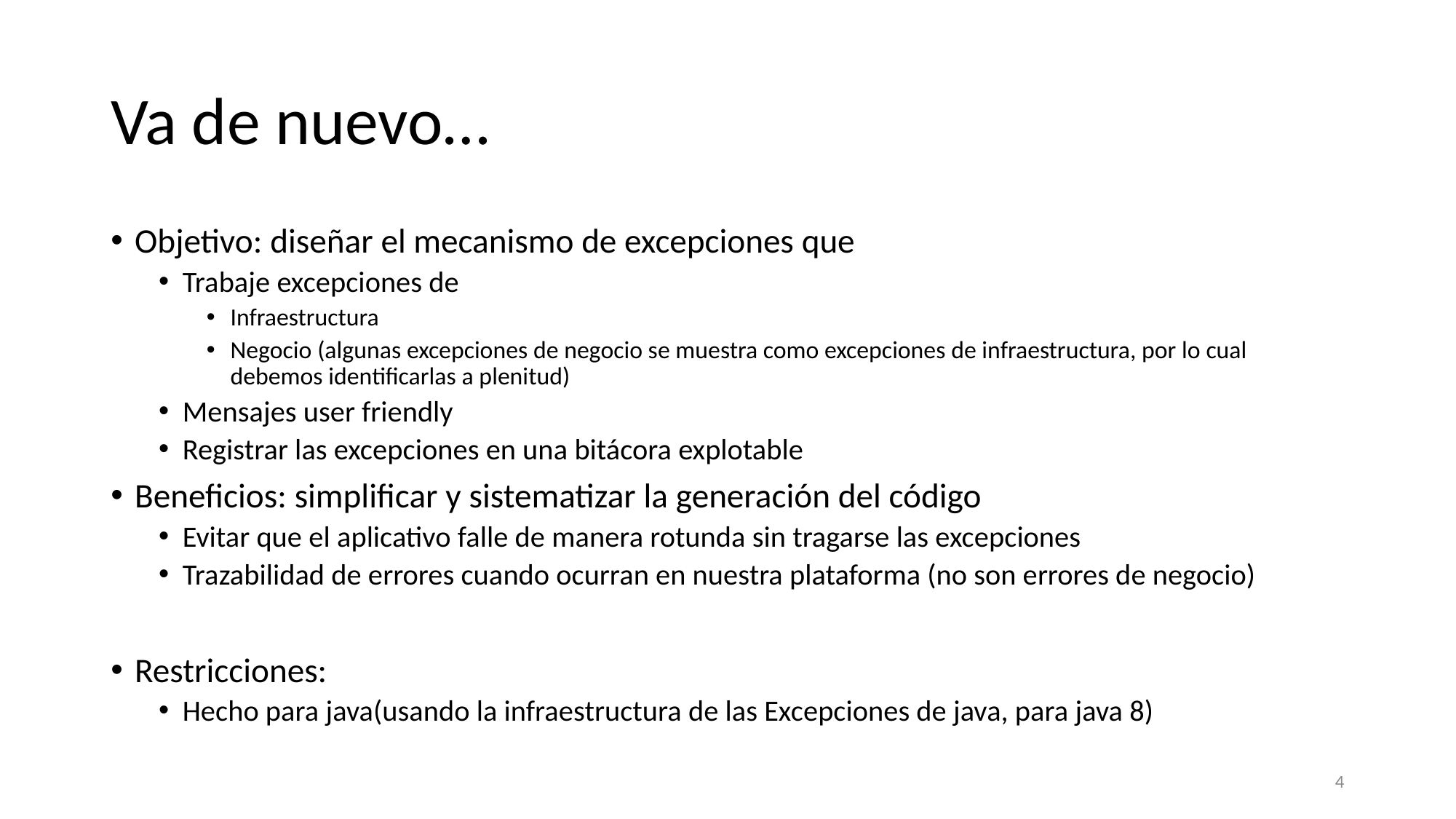

# Va de nuevo…
Objetivo: diseñar el mecanismo de excepciones que
Trabaje excepciones de
Infraestructura
Negocio (algunas excepciones de negocio se muestra como excepciones de infraestructura, por lo cual debemos identificarlas a plenitud)
Mensajes user friendly
Registrar las excepciones en una bitácora explotable
Beneficios: simplificar y sistematizar la generación del código
Evitar que el aplicativo falle de manera rotunda sin tragarse las excepciones
Trazabilidad de errores cuando ocurran en nuestra plataforma (no son errores de negocio)

Restricciones:
Hecho para java(usando la infraestructura de las Excepciones de java, para java 8)

4